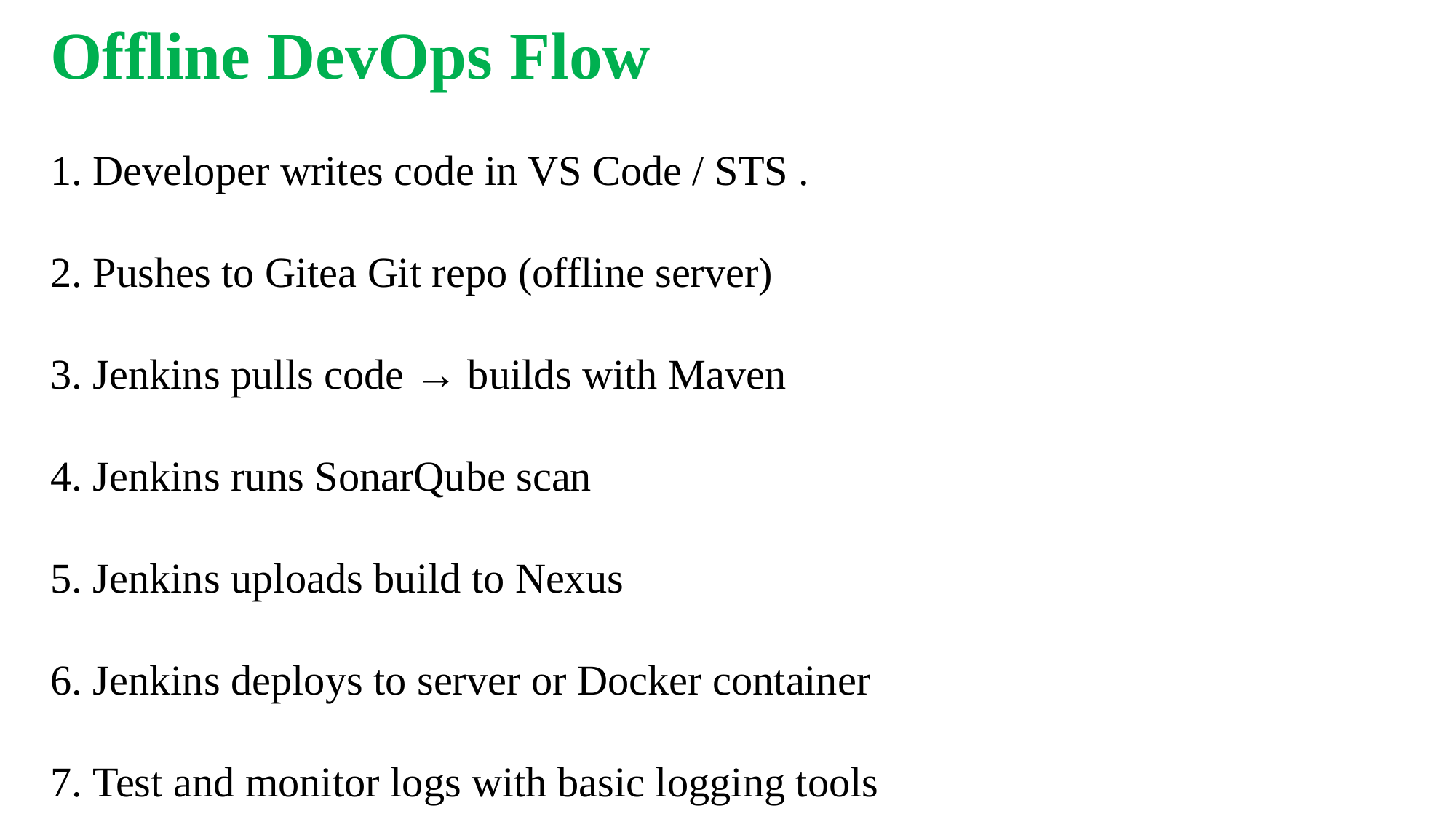

Offline DevOps Flow

 Developer writes code in VS Code / STS .

 Pushes to Gitea Git repo (offline server)

 Jenkins pulls code → builds with Maven

 Jenkins runs SonarQube scan

 Jenkins uploads build to Nexus

 Jenkins deploys to server or Docker container

 Test and monitor logs with basic logging tools